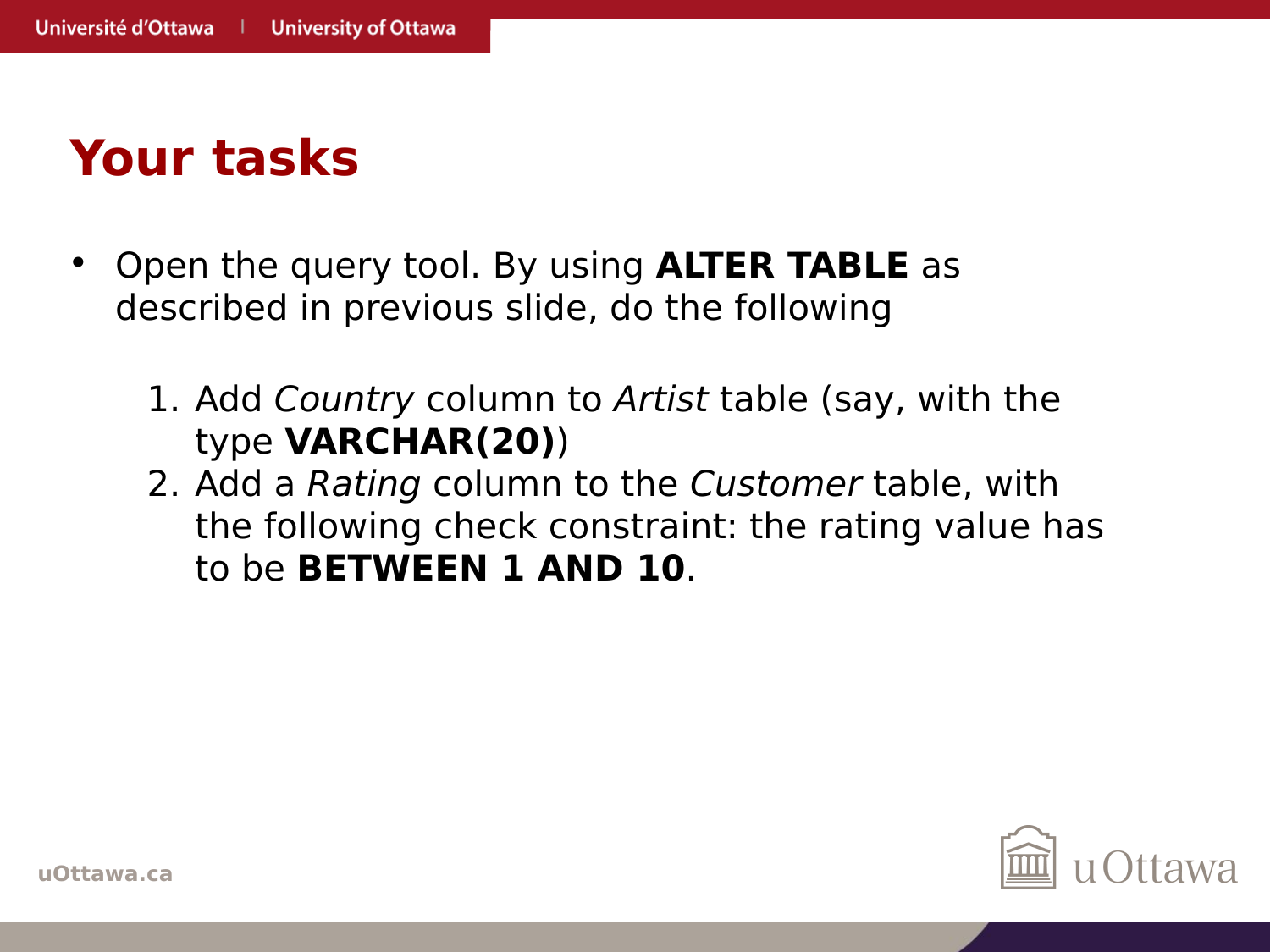

# Your tasks
Open the query tool. By using ALTER TABLE as described in previous slide, do the following

Add Country column to Artist table (say, with the type VARCHAR(20))
Add a Rating column to the Customer table, with the following check constraint: the rating value has to be BETWEEN 1 AND 10.